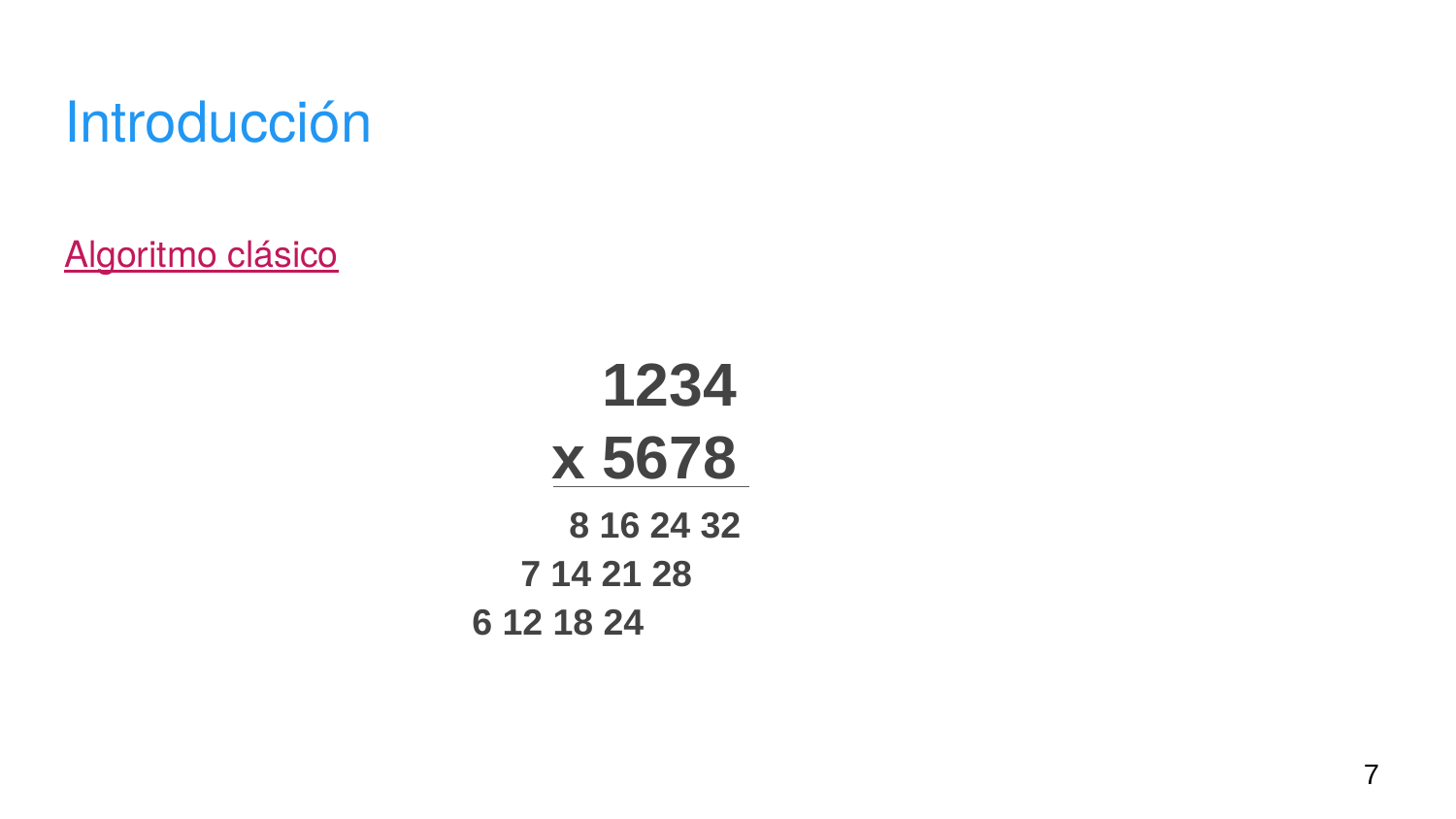

# Introducción
Algoritmo clásico
   1234
x 5678

8 16 24 32
7 14 21 28
6 12 18 24
7